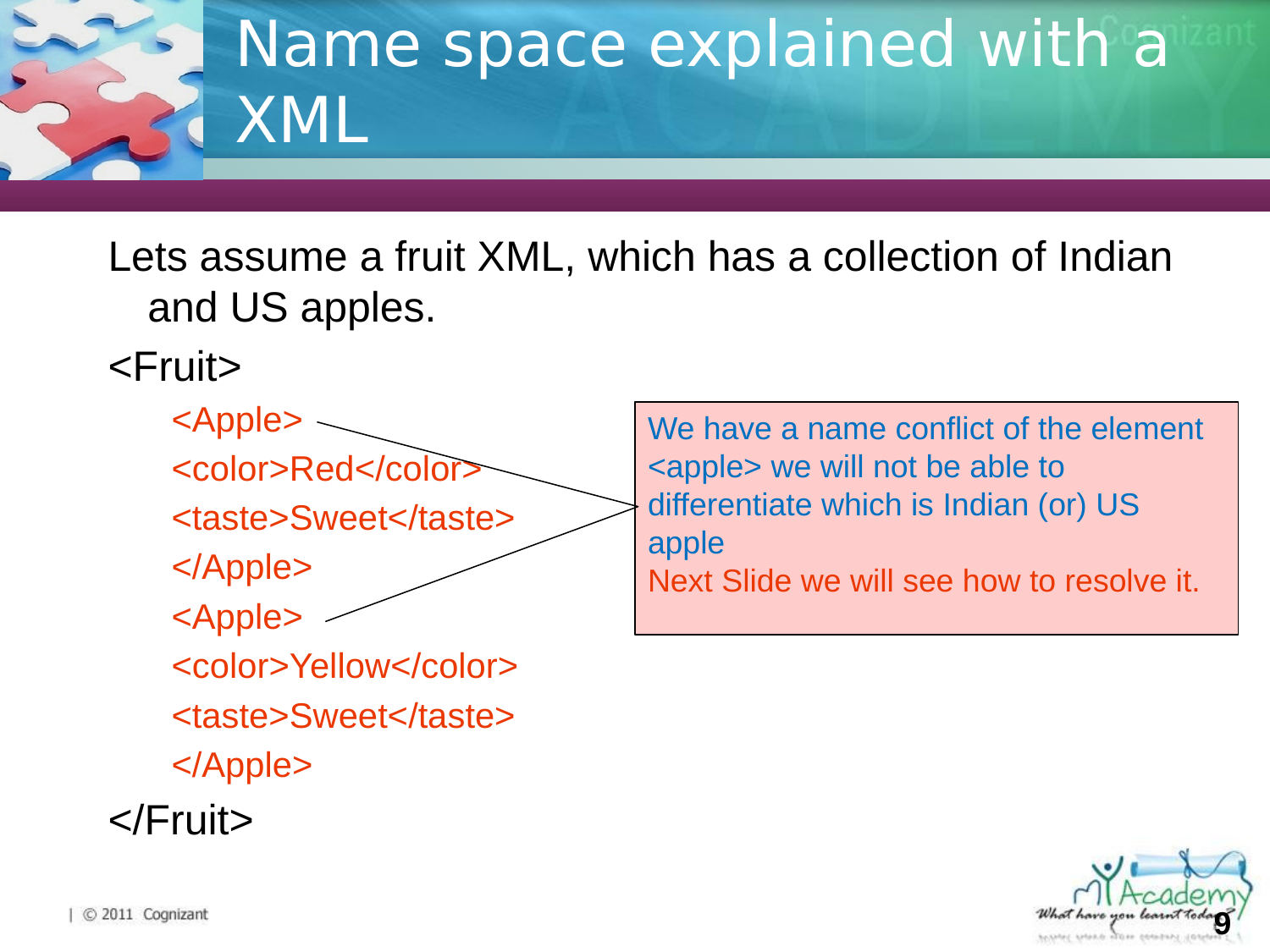

# Name space explained with a XML
Lets assume a fruit XML, which has a collection of Indian and US apples.
<Fruit>
<Apple>
<color>Red</color>
<taste>Sweet</taste>
</Apple>
<Apple>
<color>Yellow</color>
<taste>Sweet</taste>
</Apple>
</Fruit>

We have a name conflict of the element  <apple> we will not be able to differentiate which is Indian (or) US apple
Next Slide we will see how to resolve it.
9